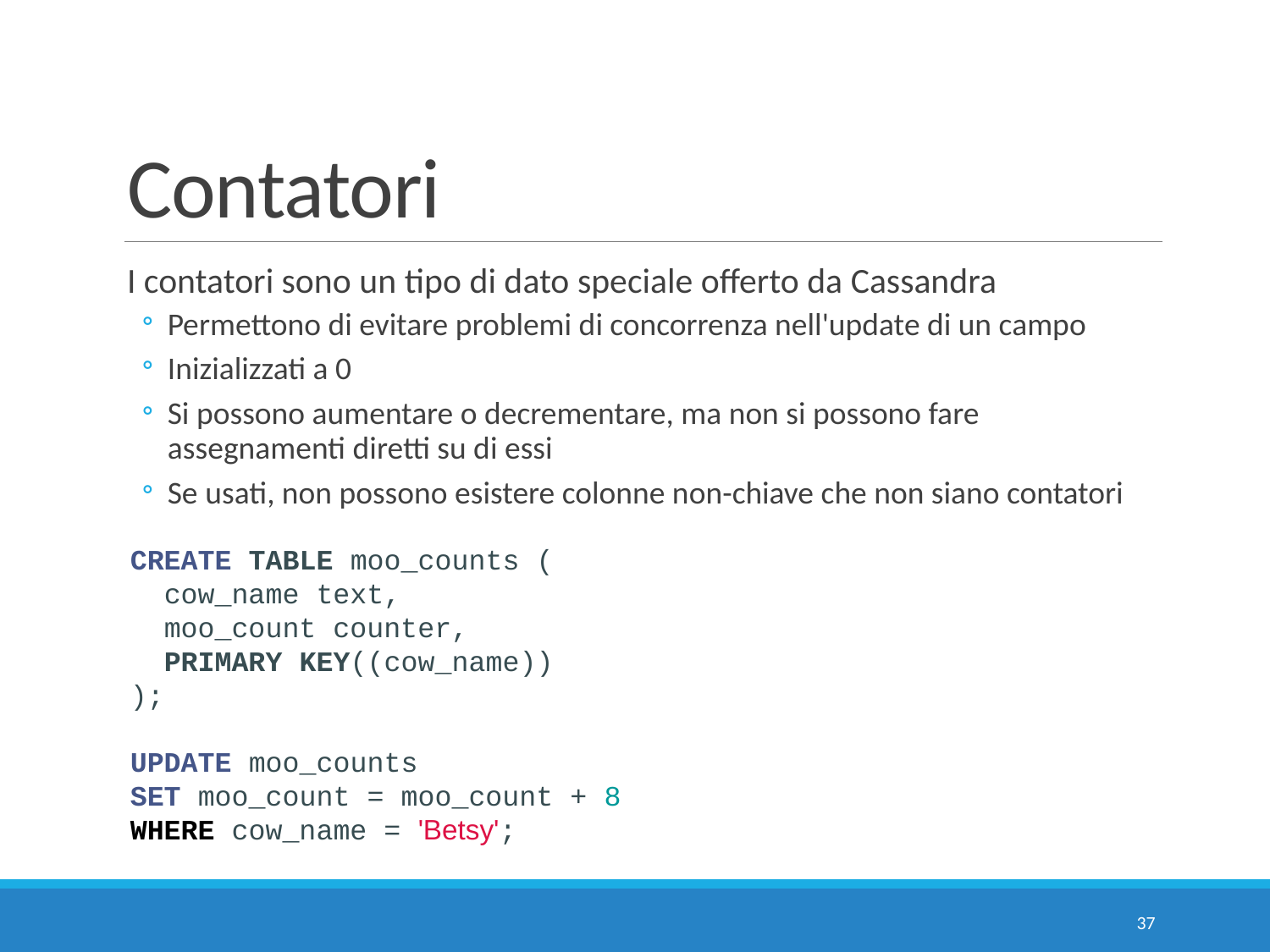

# Contatori
I contatori sono un tipo di dato speciale offerto da Cassandra
Permettono di evitare problemi di concorrenza nell'update di un campo
Inizializzati a 0
Si possono aumentare o decrementare, ma non si possono fare assegnamenti diretti su di essi
Se usati, non possono esistere colonne non-chiave che non siano contatori

CREATE TABLE moo_counts (
  cow_name text,
  moo_count counter,
  PRIMARY KEY((cow_name))
);

UPDATE moo_counts
SET moo_count = moo_count + 8
WHERE cow_name = 'Betsy';
37